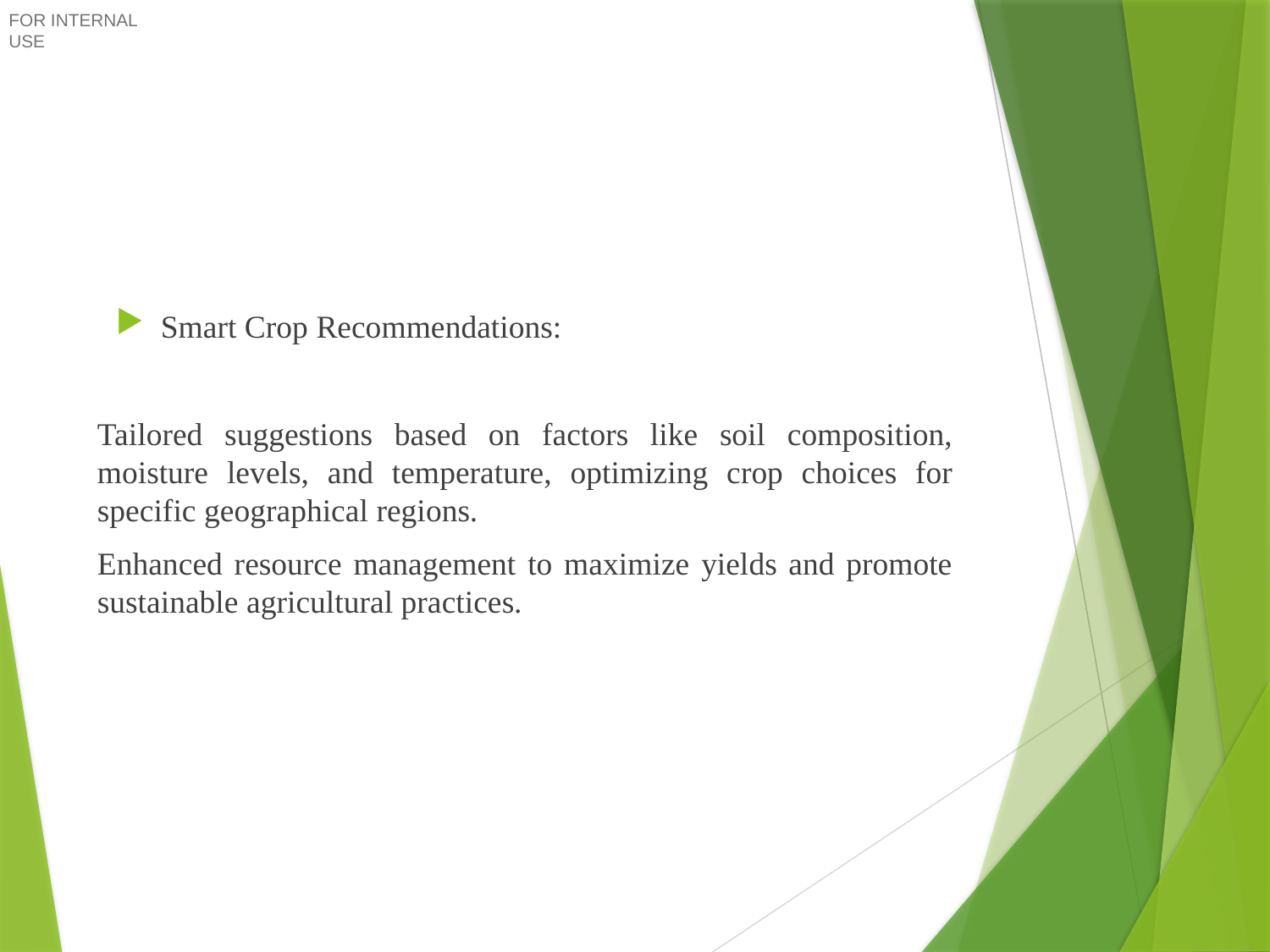

#
Smart Crop Recommendations:

Tailored suggestions based on factors like soil composition, moisture levels, and temperature, optimizing crop choices for specific geographical regions.
Enhanced resource management to maximize yields and promote sustainable agricultural practices.